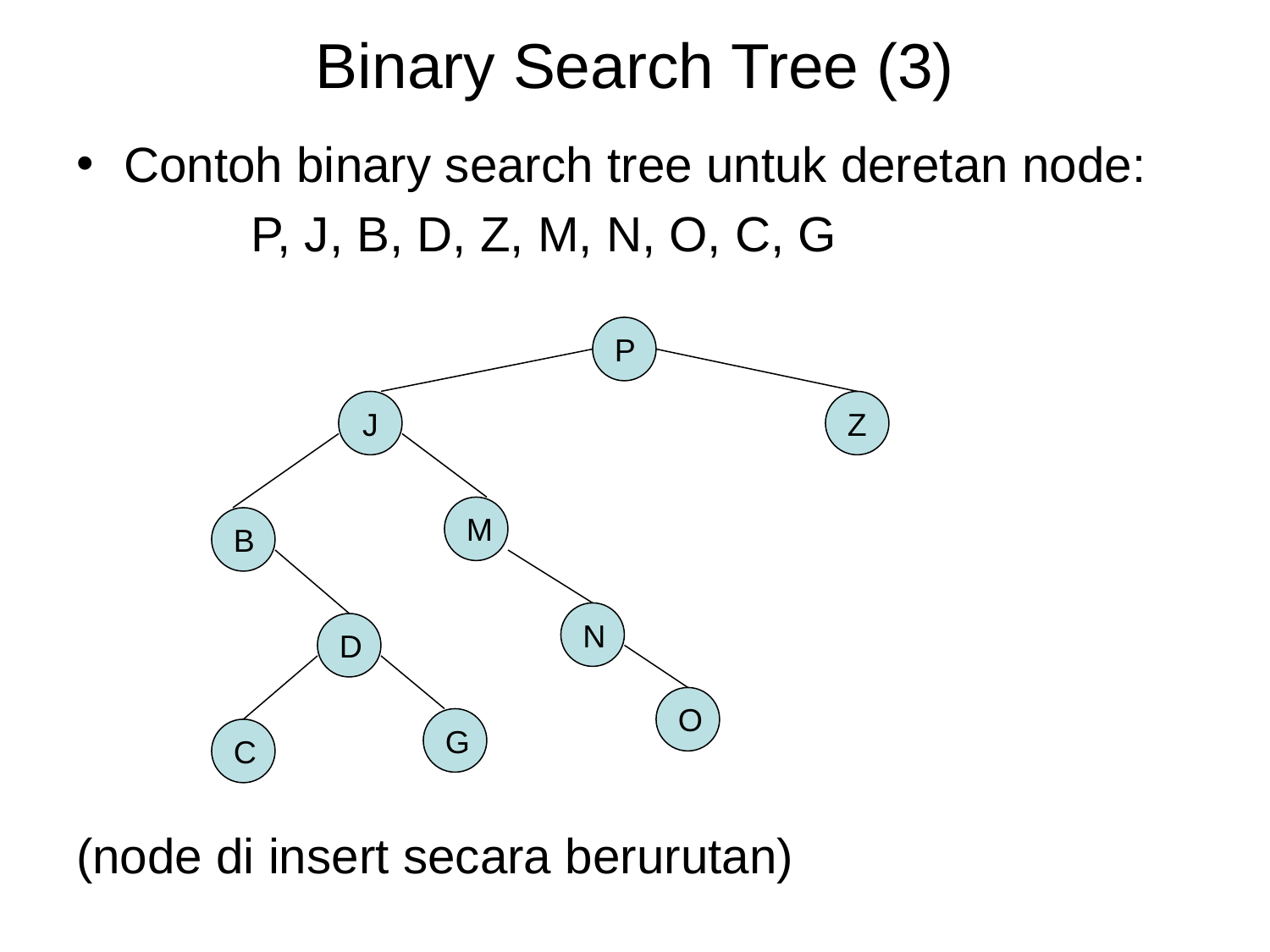

# Binary Search Tree (3)
Contoh binary search tree untuk deretan node:
		P, J, B, D, Z, M, N, O, C, G

(node di insert secara berurutan)

P
J
Z
M
B
N
D
O
G
C